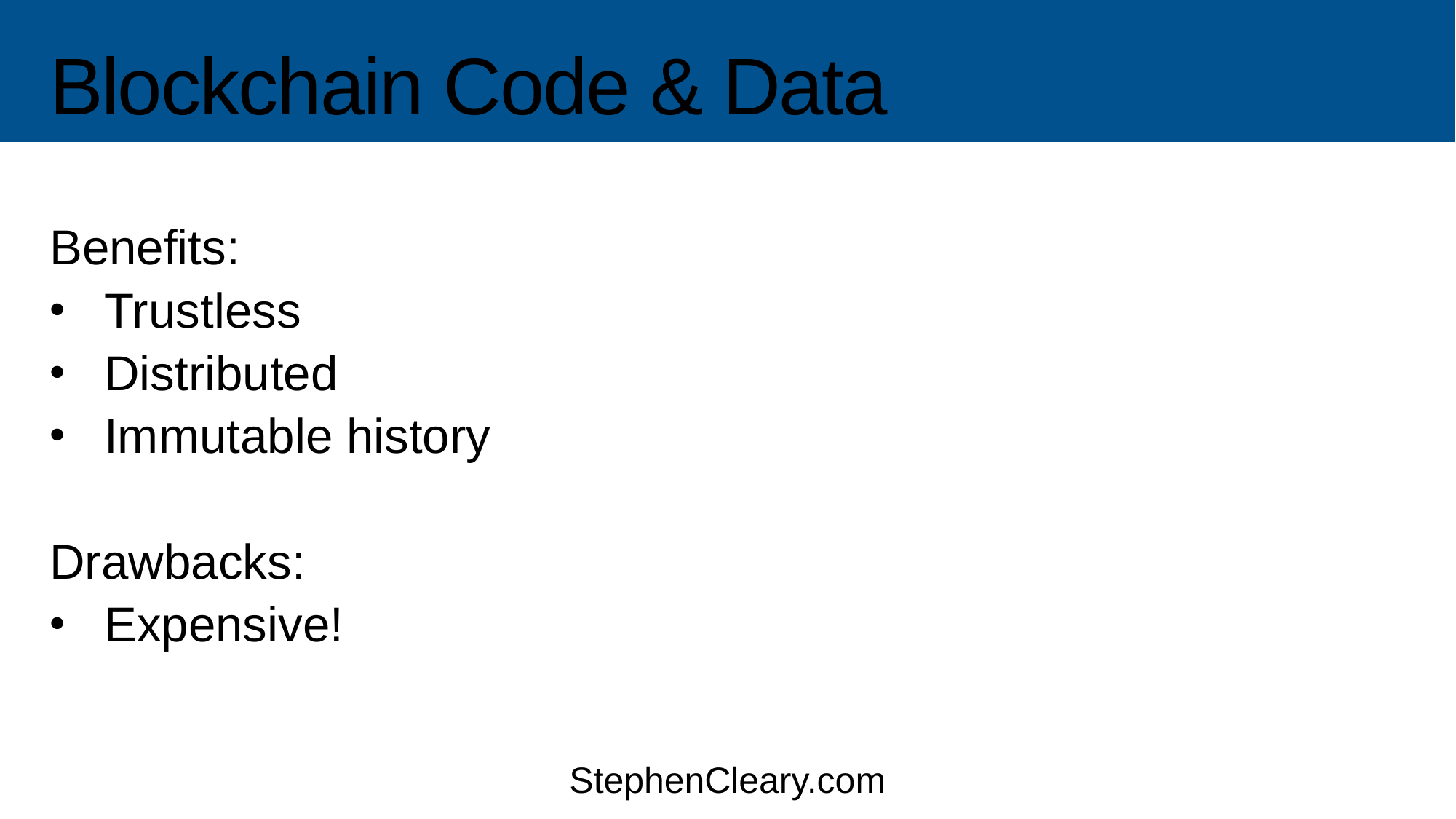

# Blockchain Code & Data

Benefits:
Trustless
Distributed
Immutable history

Drawbacks:
Expensive!